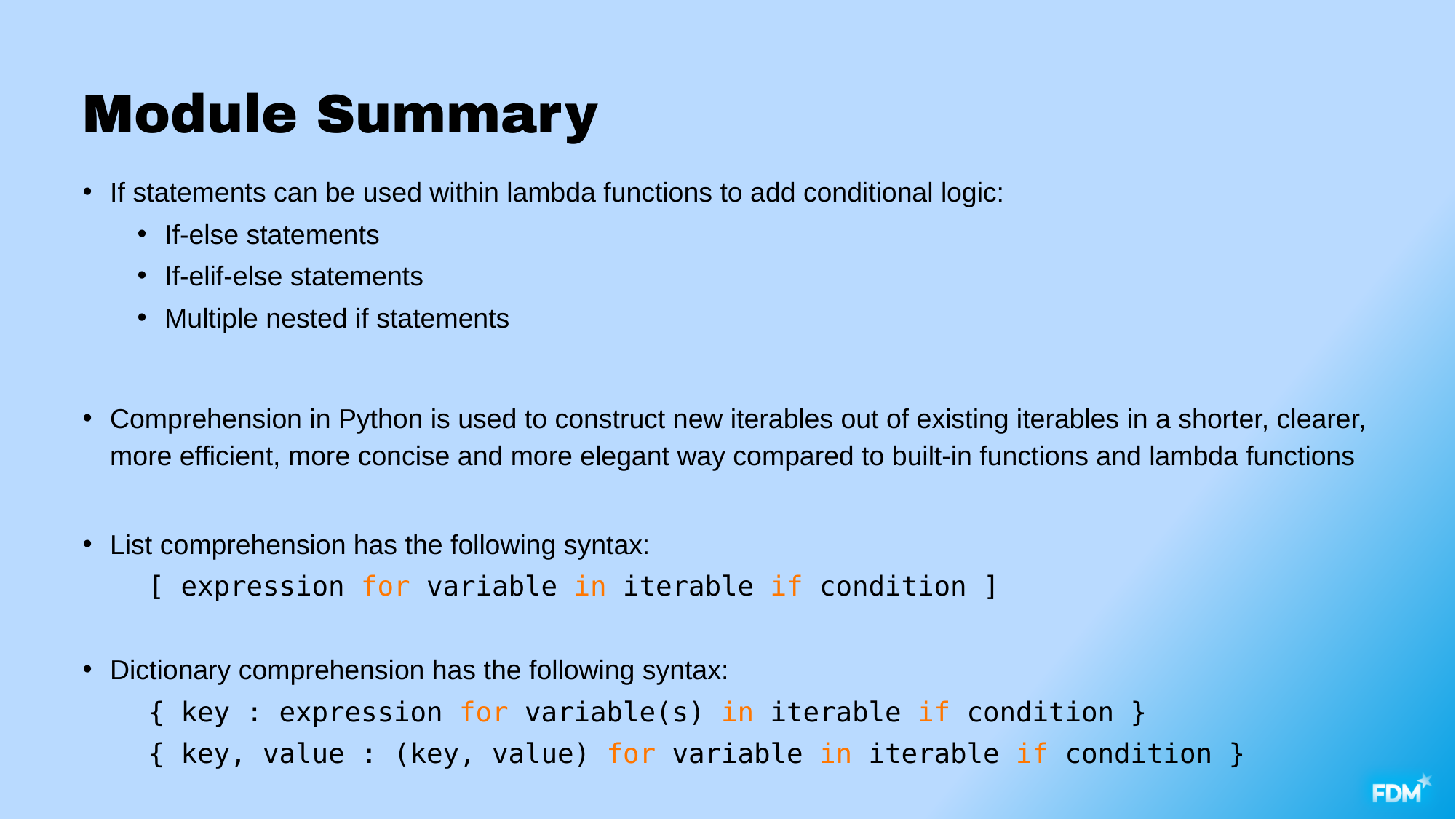

# Module Summary
If statements can be used within lambda functions to add conditional logic:
If-else statements
If-elif-else statements
Multiple nested if statements

Comprehension in Python is used to construct new iterables out of existing iterables in a shorter, clearer, more efficient, more concise and more elegant way compared to built-in functions and lambda functions

List comprehension has the following syntax:
    [ expression for variable in iterable if condition ]

Dictionary comprehension has the following syntax:
    { key : expression for variable(s) in iterable if condition }
    { key, value : (key, value) for variable in iterable if condition }